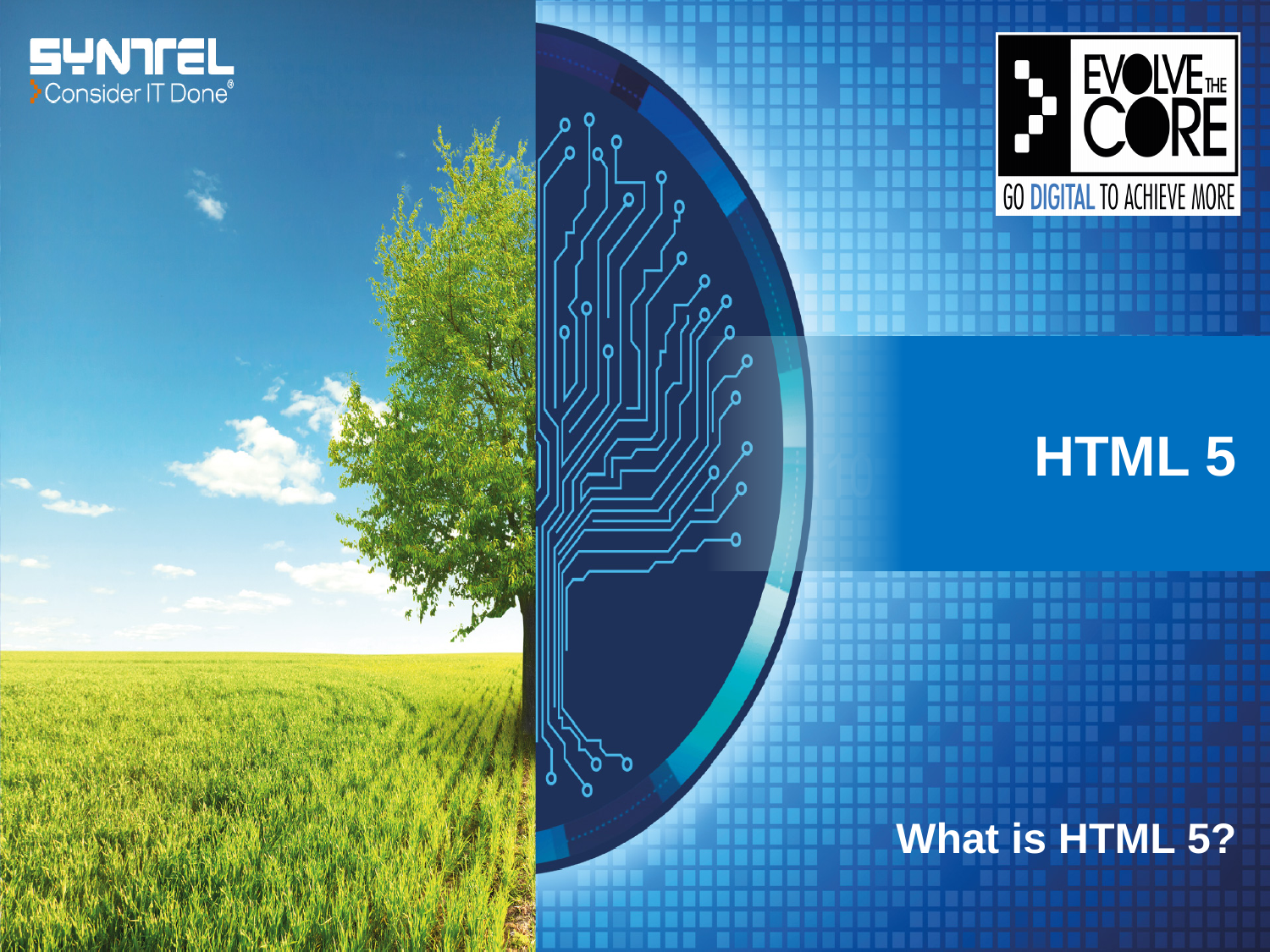

# HTML 5
What is HTML 5?